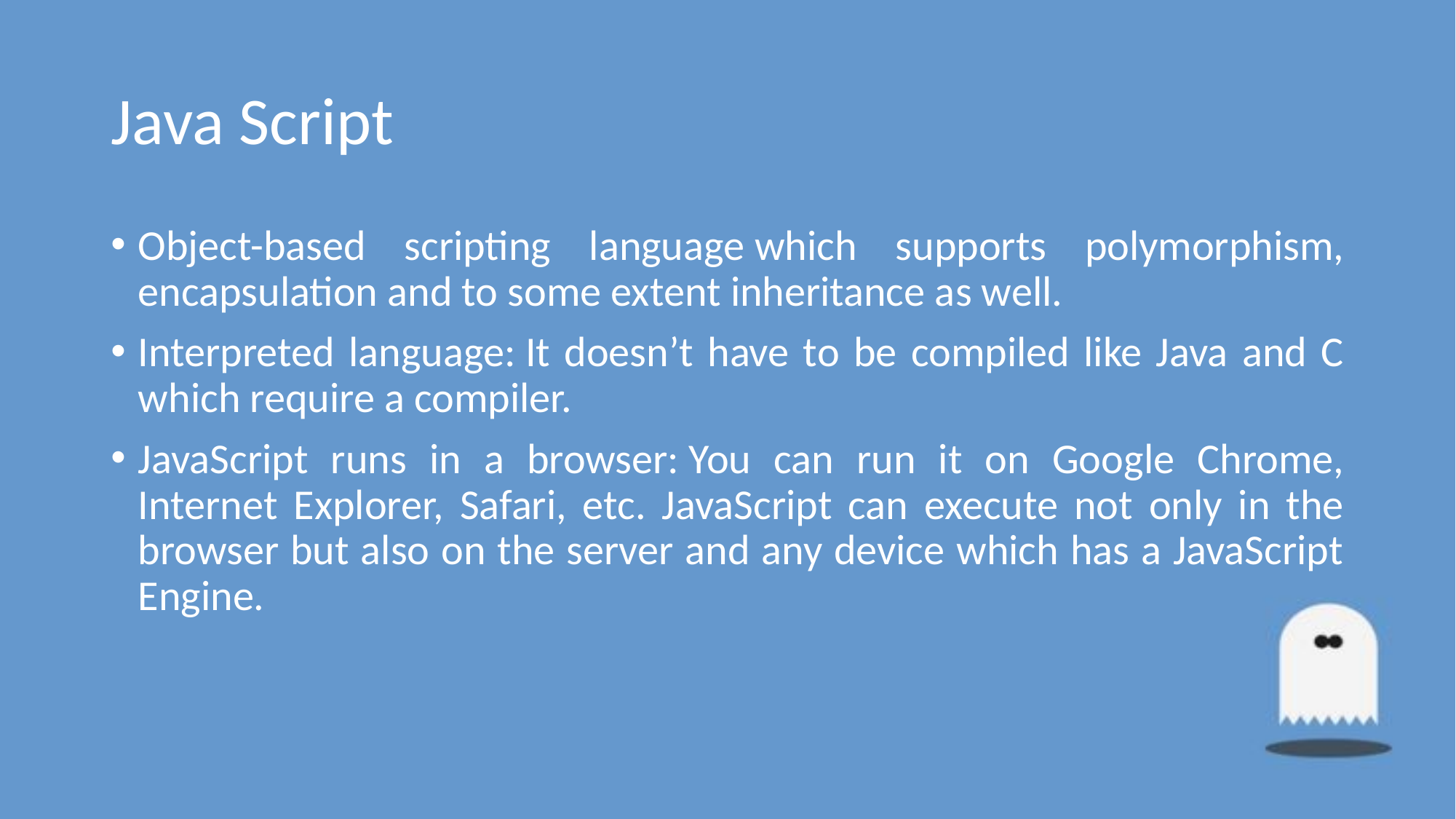

# Java Script
Object-based scripting language which supports polymorphism, encapsulation and to some extent inheritance as well.
Interpreted language: It doesn’t have to be compiled like Java and C which require a compiler.
JavaScript runs in a browser: You can run it on Google Chrome, Internet Explorer, Safari, etc. JavaScript can execute not only in the browser but also on the server and any device which has a JavaScript Engine.